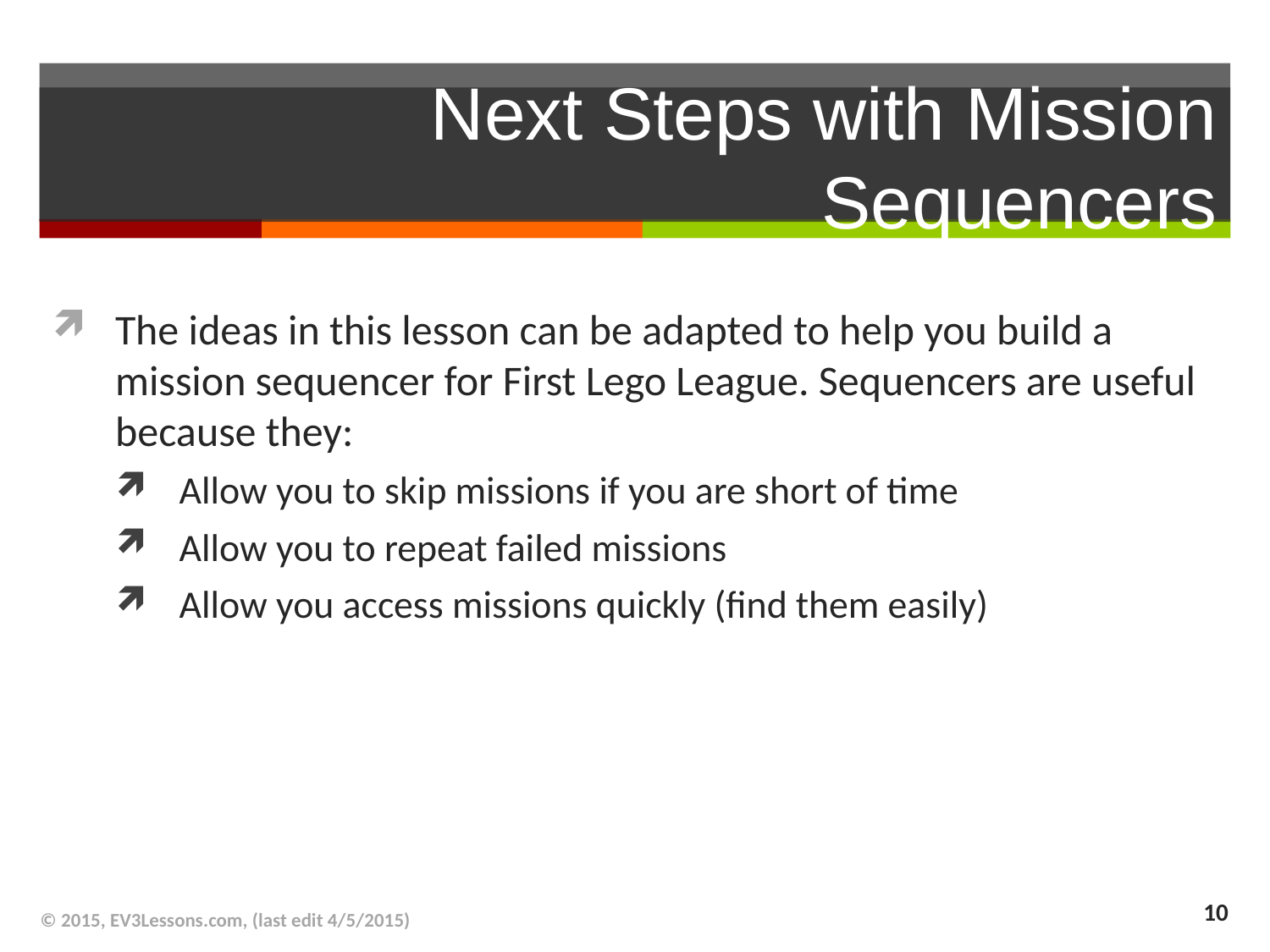

# Next Steps with Mission Sequencers
The ideas in this lesson can be adapted to help you build a mission sequencer for First Lego League. Sequencers are useful because they:
Allow you to skip missions if you are short of time
Allow you to repeat failed missions
Allow you access missions quickly (find them easily)

10
© 2015, EV3Lessons.com, (last edit 4/5/2015)